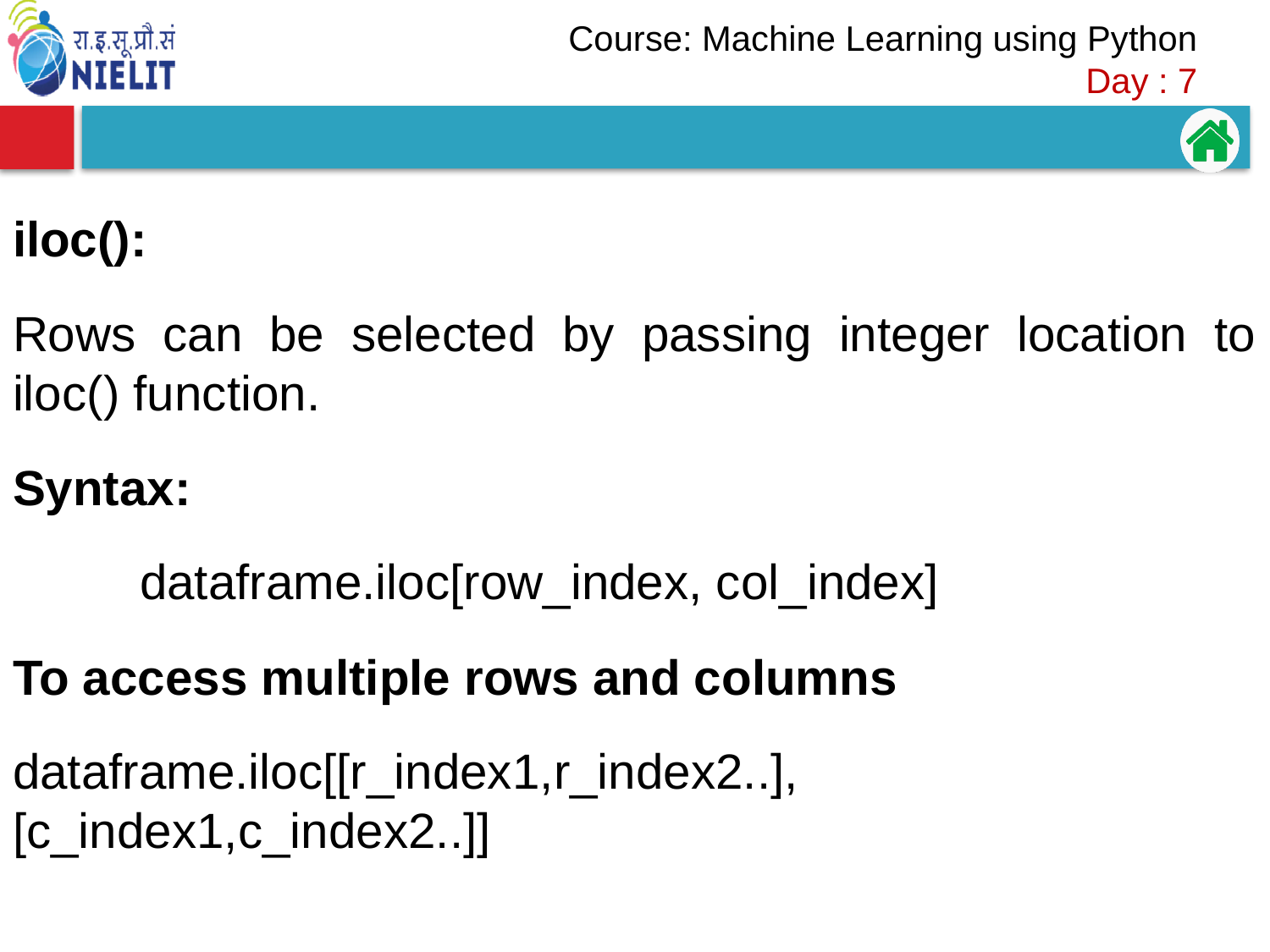

iloc():
Rows can be selected by passing integer location to iloc() function.
Syntax:
	dataframe.iloc[row_index, col_index]
To access multiple rows and columns
dataframe.iloc[[r_index1,r_index2..], [c_index1,c_index2..]]